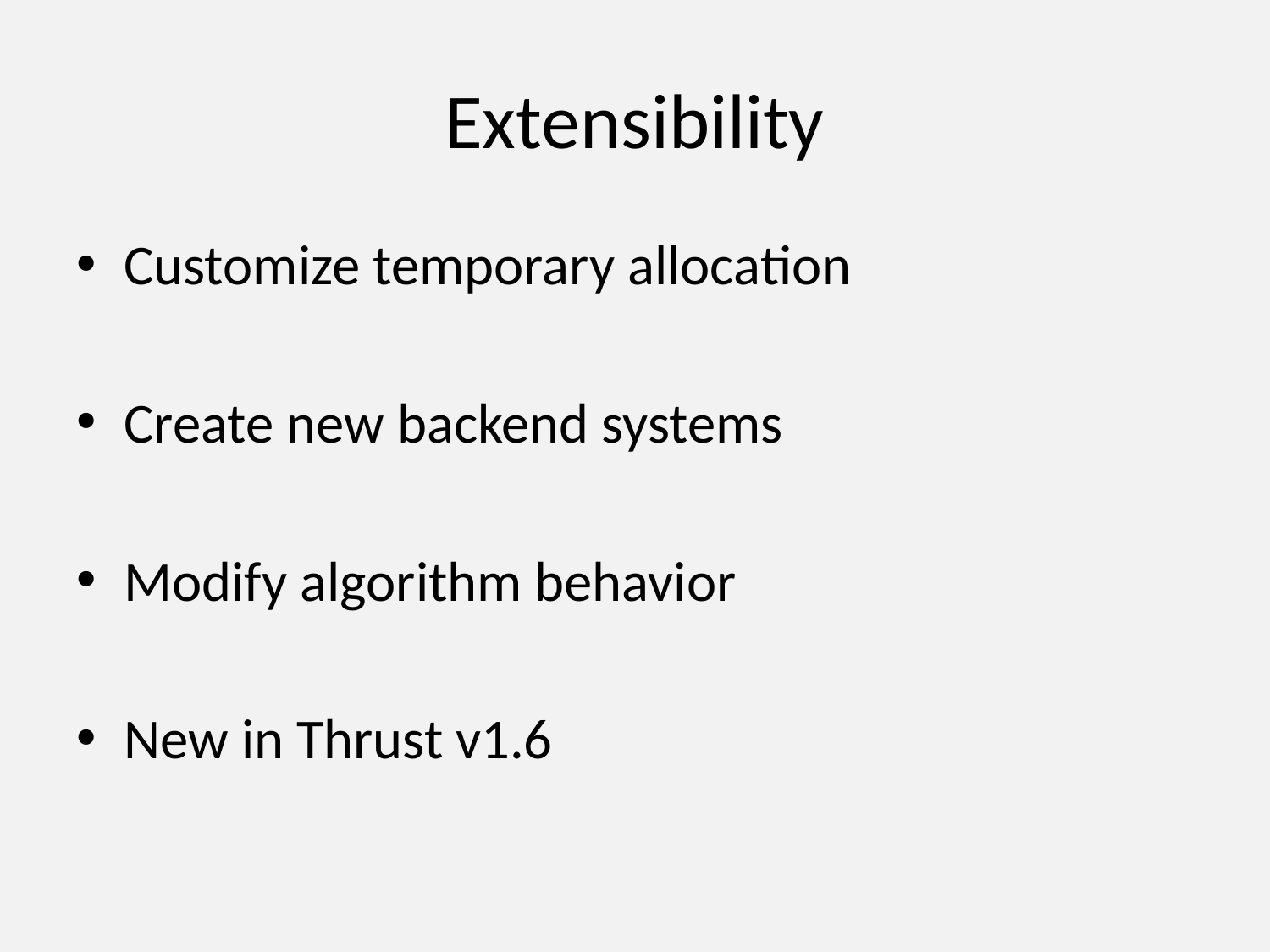

# Extensibility
Customize temporary allocation

Create new backend systems

Modify algorithm behavior

New in Thrust v1.6